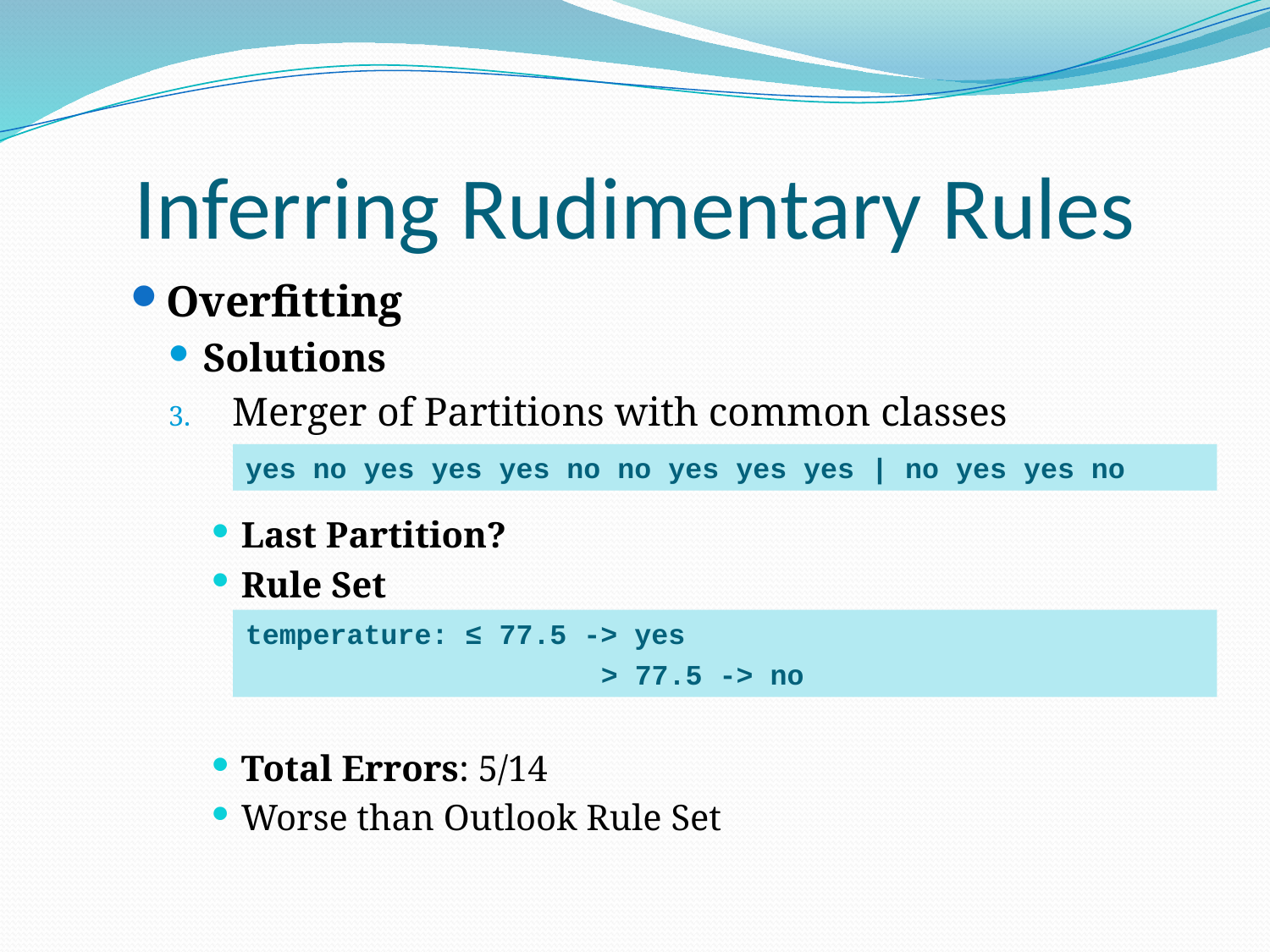

# Inferring Rudimentary Rules
Overfitting
Solutions
Merger of Partitions with common classes

Last Partition?
Rule Set

Total Errors: 5/14
Worse than Outlook Rule Set
yes no yes yes yes no no yes yes yes | no yes yes no
temperature: ≤ 77.5 -> yes
		      > 77.5 -> no